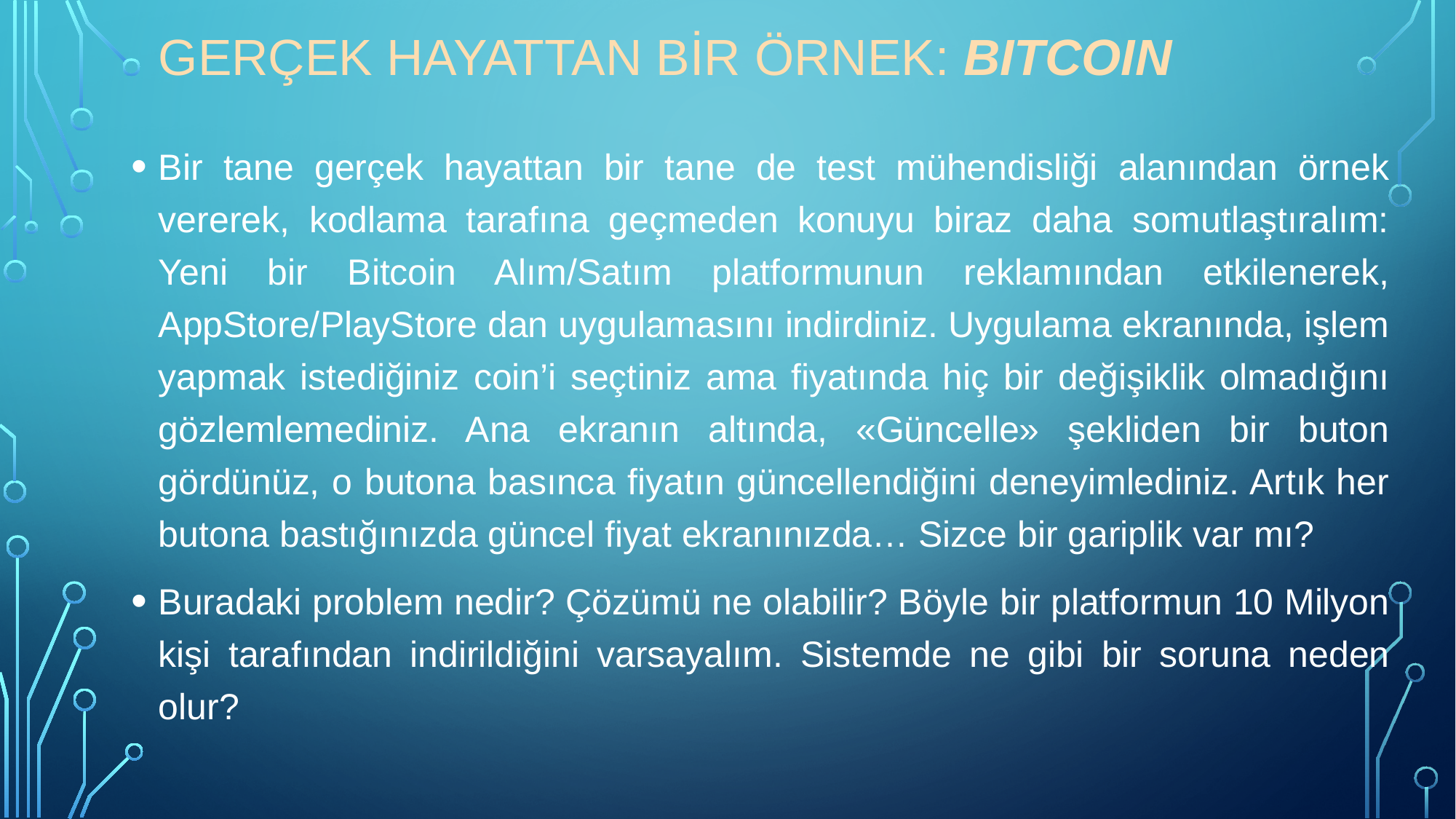

# Gerçek hayattan bir örnek: bıtcoın
Bir tane gerçek hayattan bir tane de test mühendisliği alanından örnek vererek, kodlama tarafına geçmeden konuyu biraz daha somutlaştıralım: Yeni bir Bitcoin Alım/Satım platformunun reklamından etkilenerek, AppStore/PlayStore dan uygulamasını indirdiniz. Uygulama ekranında, işlem yapmak istediğiniz coin’i seçtiniz ama fiyatında hiç bir değişiklik olmadığını gözlemlemediniz. Ana ekranın altında, «Güncelle» şekliden bir buton gördünüz, o butona basınca fiyatın güncellendiğini deneyimlediniz. Artık her butona bastığınızda güncel fiyat ekranınızda… Sizce bir gariplik var mı?
Buradaki problem nedir? Çözümü ne olabilir? Böyle bir platformun 10 Milyon kişi tarafından indirildiğini varsayalım. Sistemde ne gibi bir soruna neden olur?